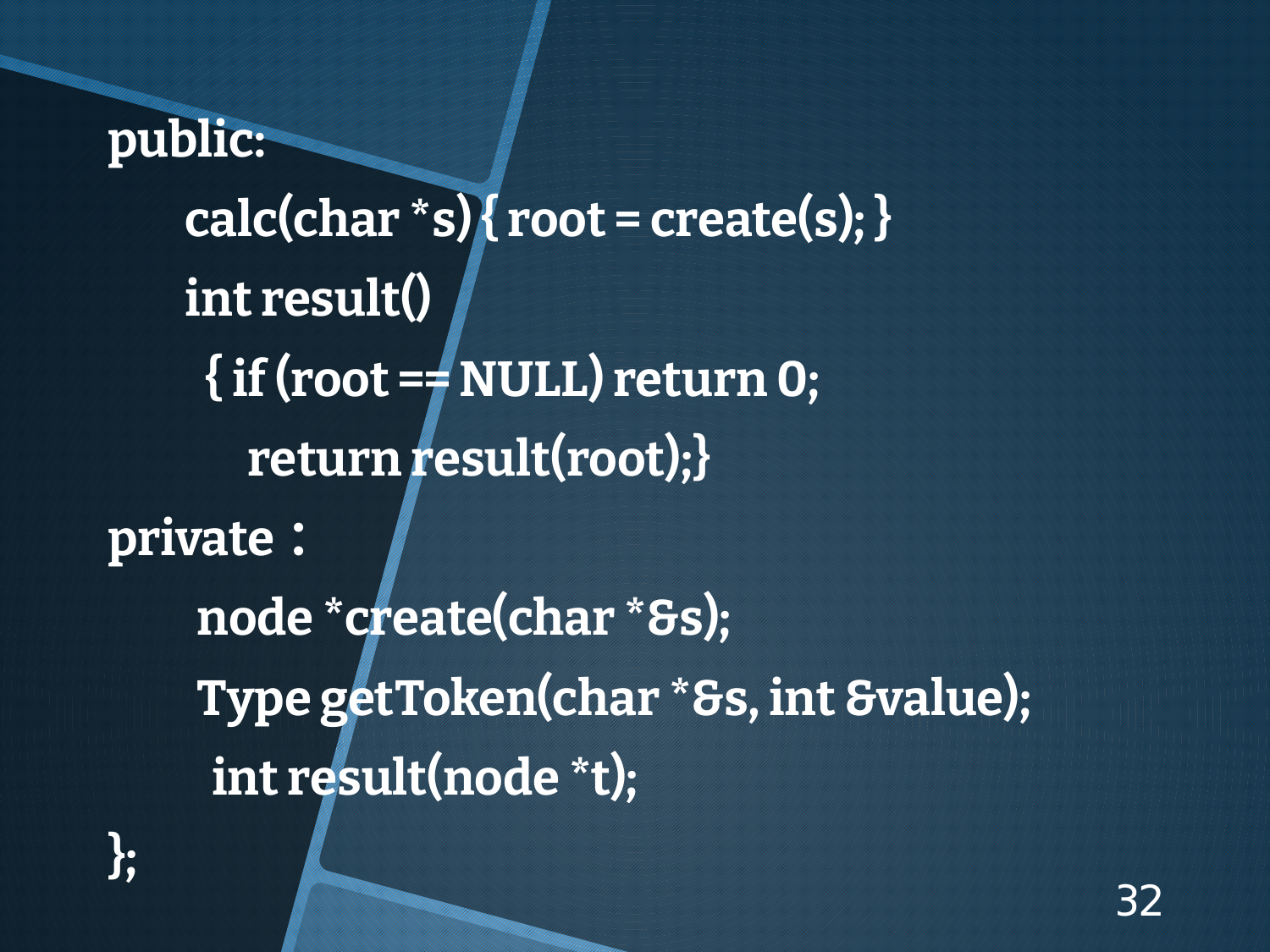

public:
	   calc(char *s) { root = create(s); }
	   int result()
           { if (root == NULL) return 0;
	          return result(root);}
private：
          node *create(char *&s);
          Type getToken(char *&s, int &value);
	      int result(node *t);
};
32